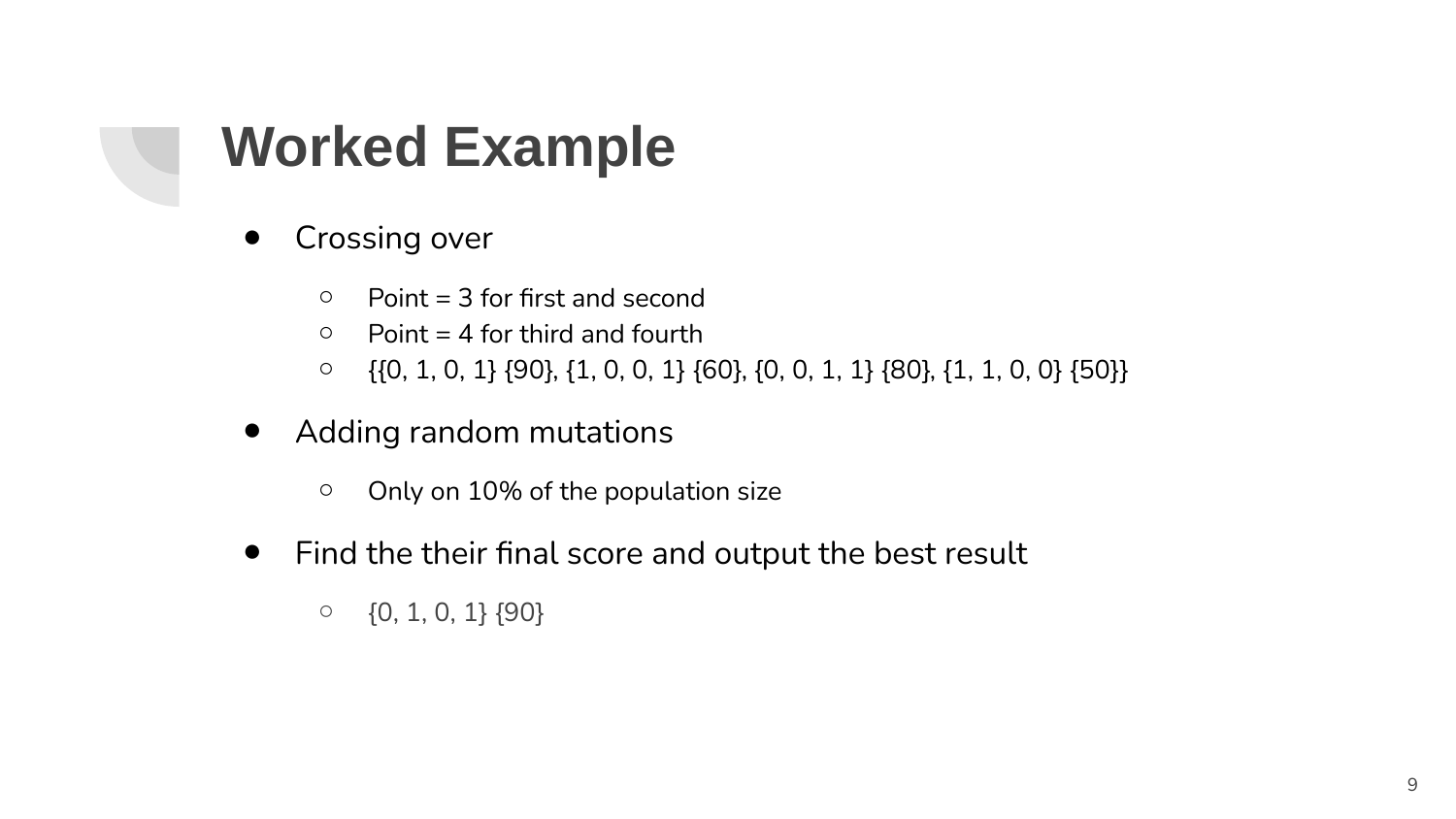

# Worked Example
Crossing over
Point = 3 for first and second
Point = 4 for third and fourth
{{0, 1, 0, 1} {90}, {1, 0, 0, 1} {60}, {0, 0, 1, 1} {80}, {1, 1, 0, 0} {50}}
Adding random mutations
Only on 10% of the population size
Find the their final score and output the best result
{0, 1, 0, 1} {90}

9